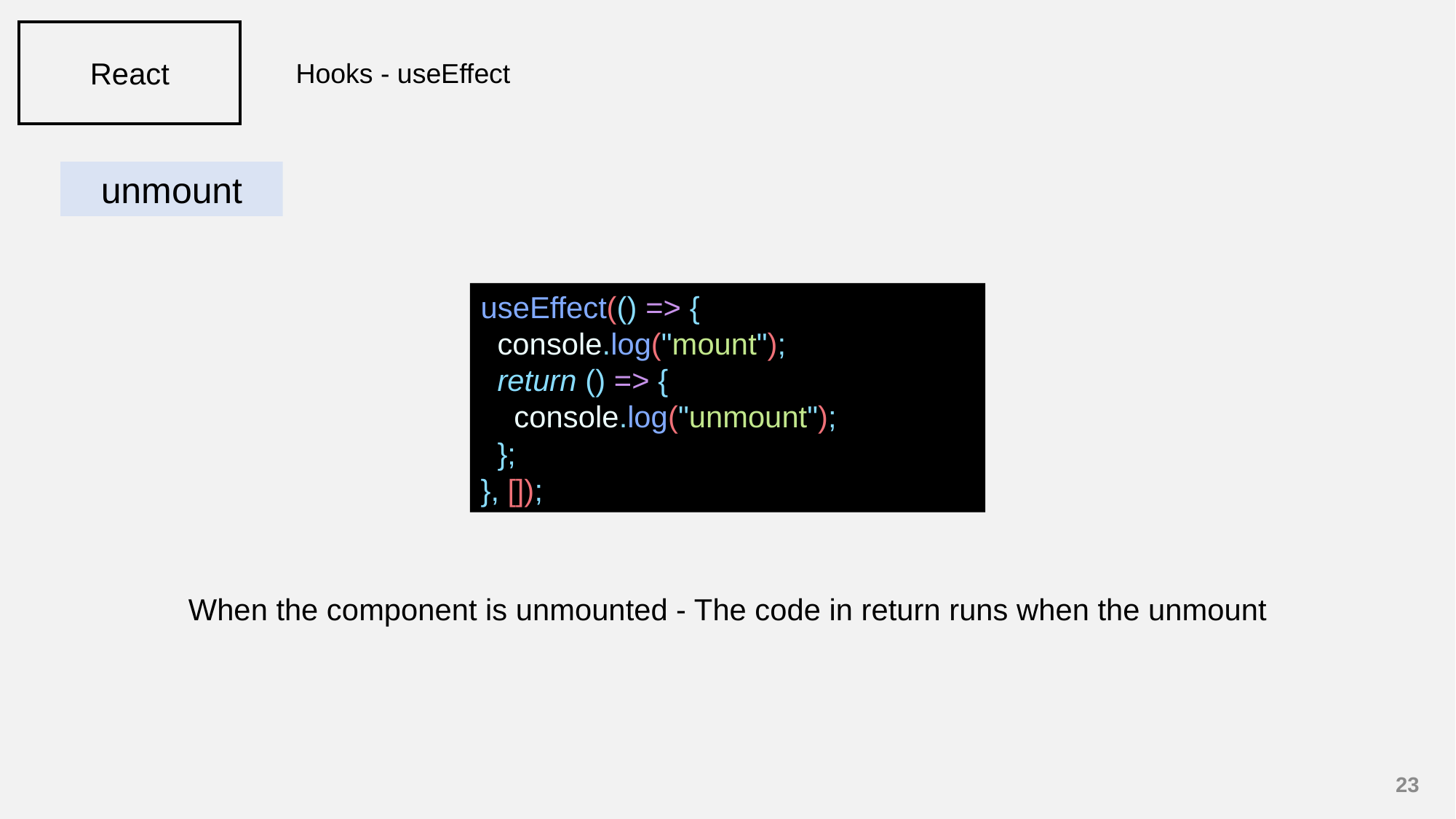

React
Hooks - useEffect
unmount
useEffect(() => {
  console.log("mount");
  return () => {
    console.log("unmount");
  };
}, []);
When the component is unmounted - The code in return runs when the unmount
23